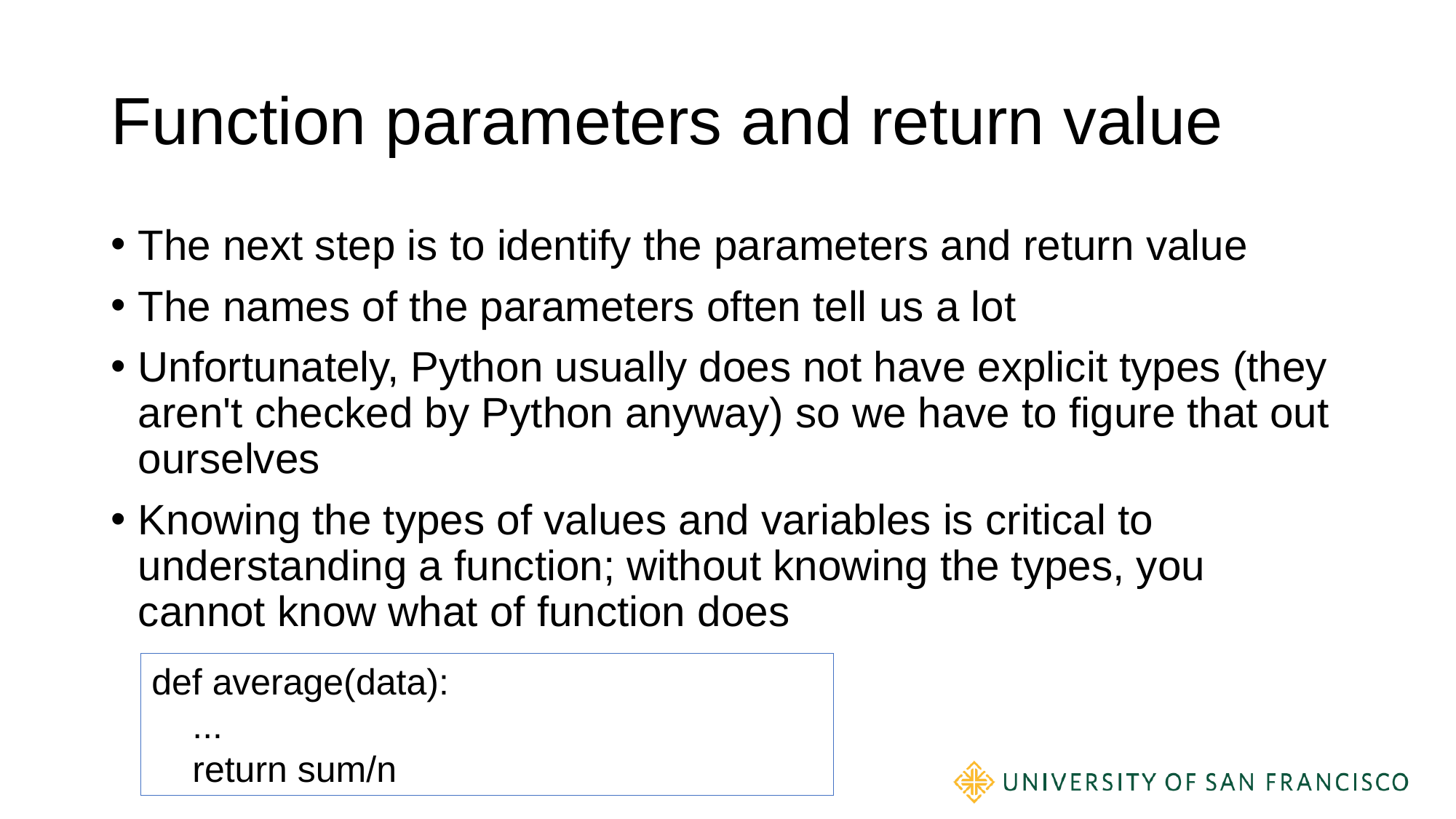

# Function parameters and return value
The next step is to identify the parameters and return value
The names of the parameters often tell us a lot
Unfortunately, Python usually does not have explicit types (they aren't checked by Python anyway) so we have to figure that out ourselves
Knowing the types of values and variables is critical to understanding a function; without knowing the types, you cannot know what of function does
def average(data):
    ...
    return sum/n